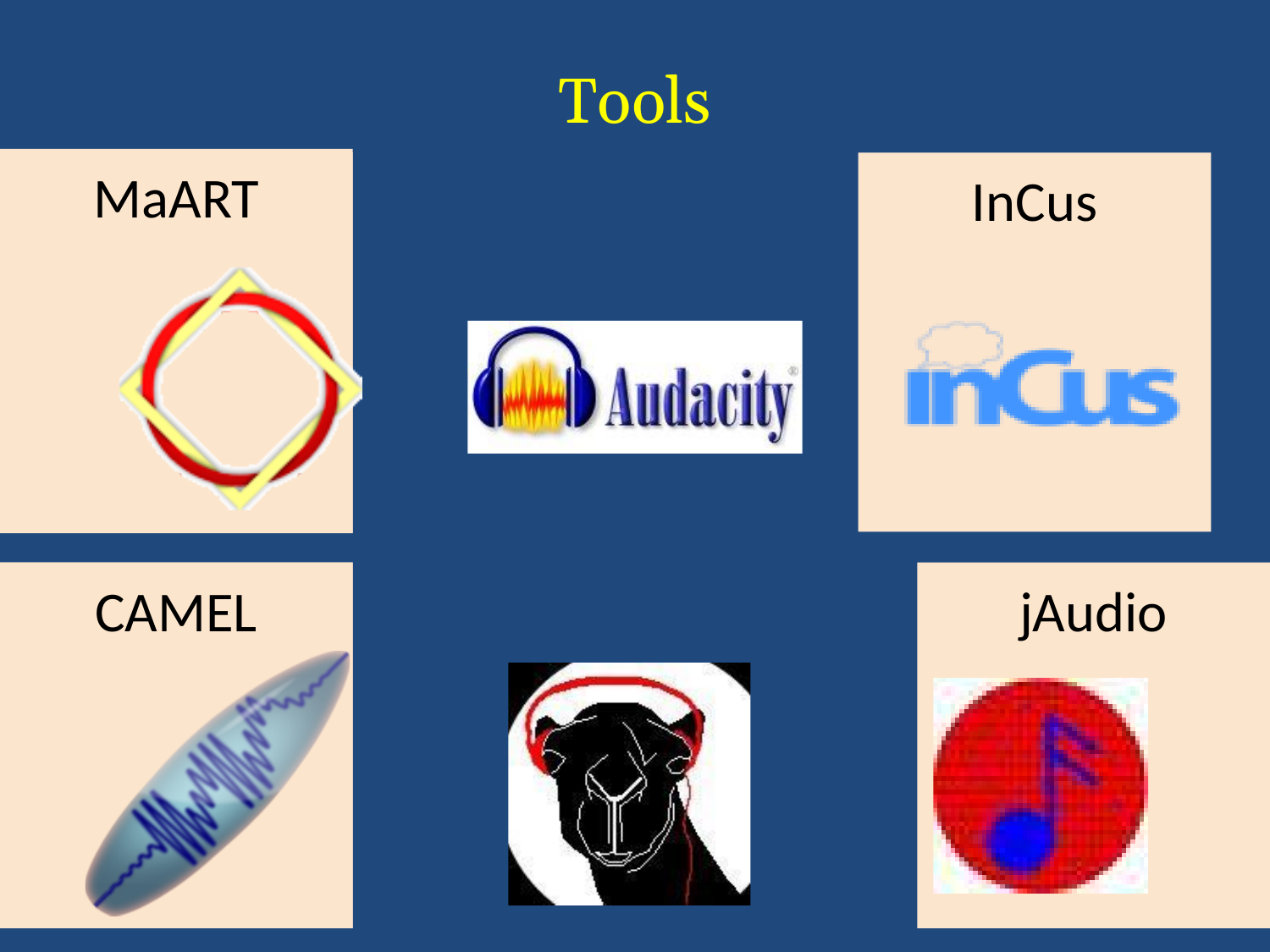

# Tools
MaART

Audacity

InCus

Wave Surfer

CAMEL

jAudio